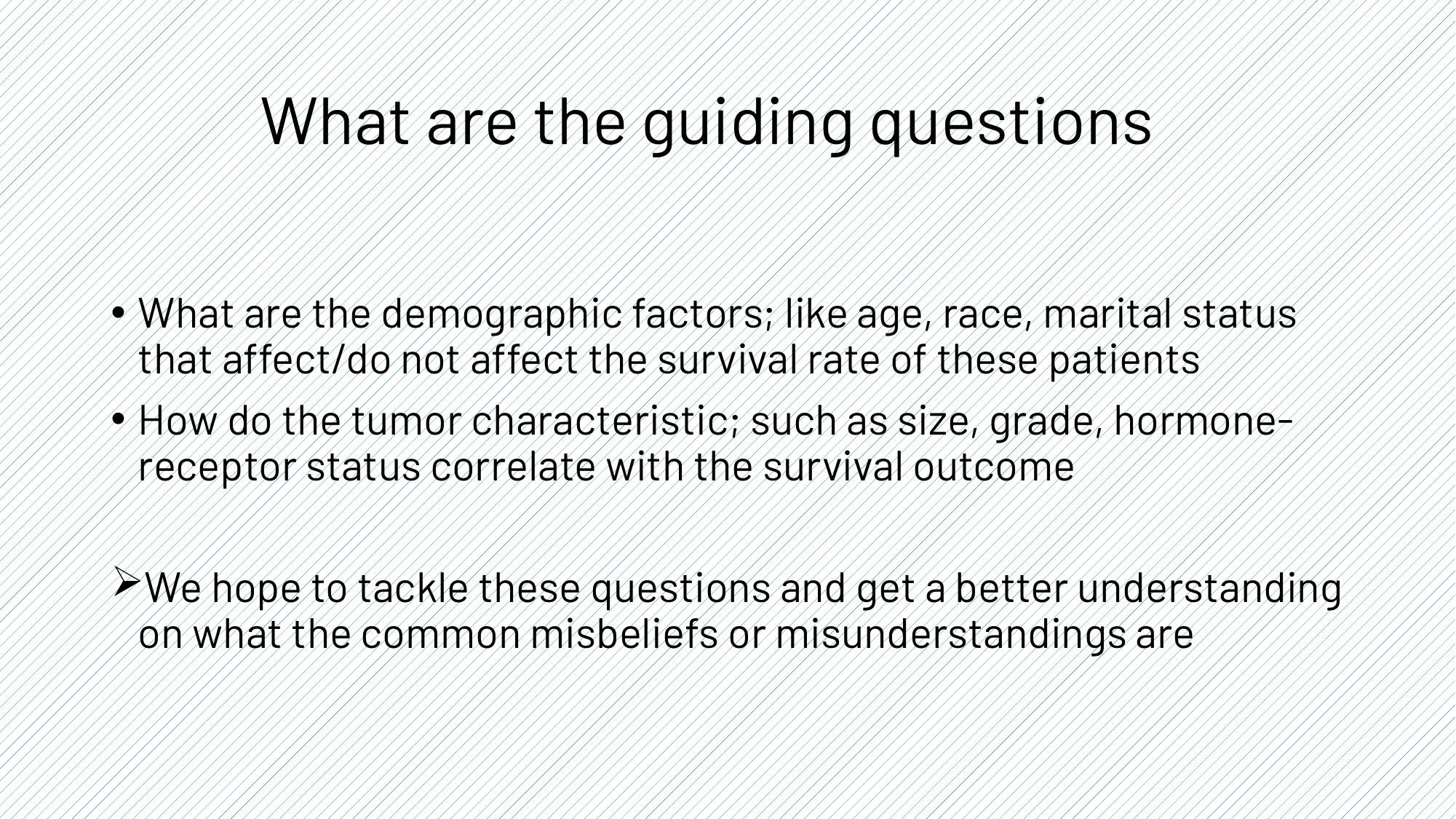

# What are the guiding questions
What are the demographic factors; like age, race, marital status that affect/do not affect the survival rate of these patients
How do the tumor characteristic; such as size, grade, hormone-receptor status correlate with the survival outcome

We hope to tackle these questions and get a better understanding on what the common misbeliefs or misunderstandings are